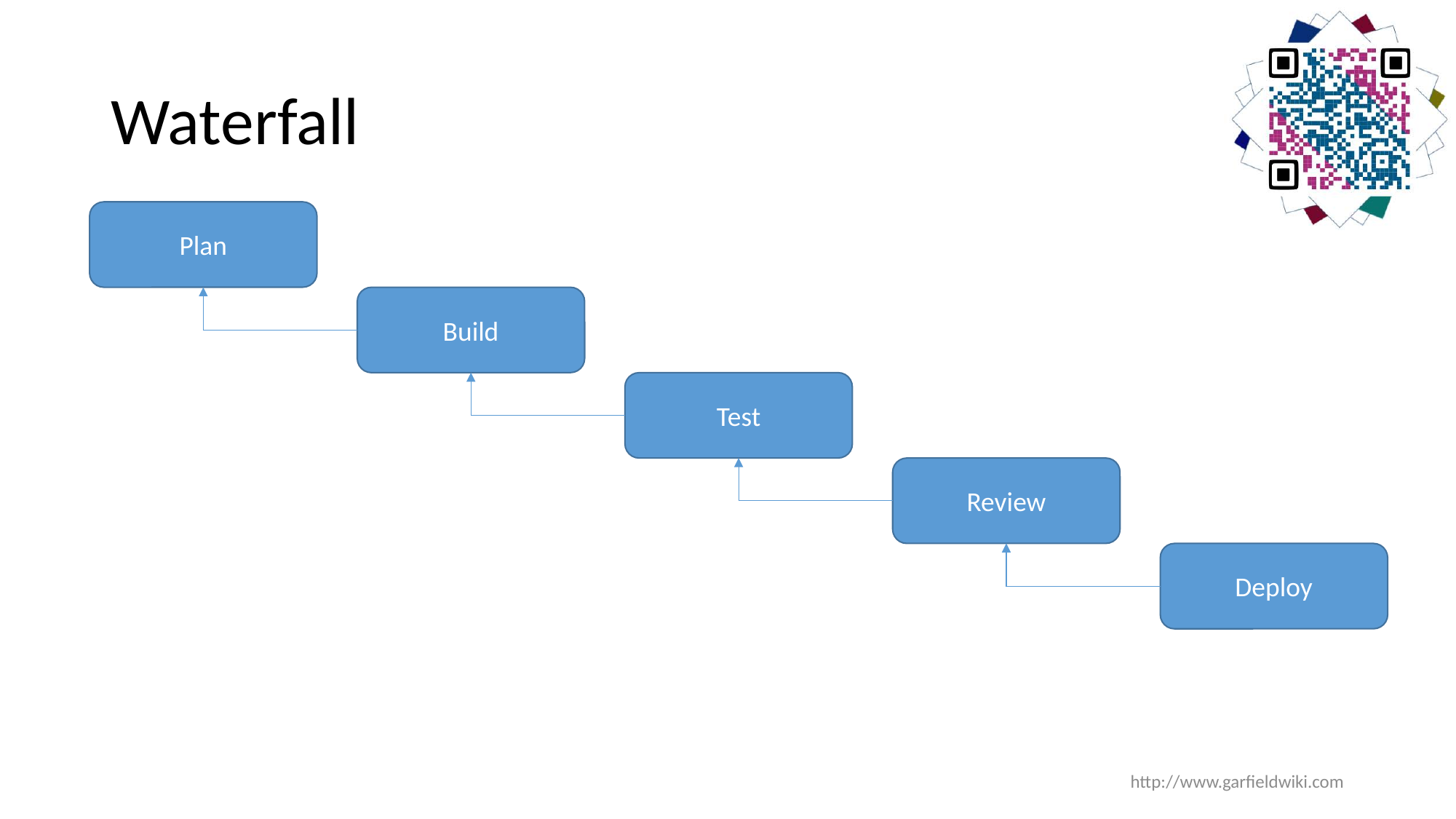

# Waterfall
Plan
Build
Test
Review
Deploy
http://www.garfieldwiki.com